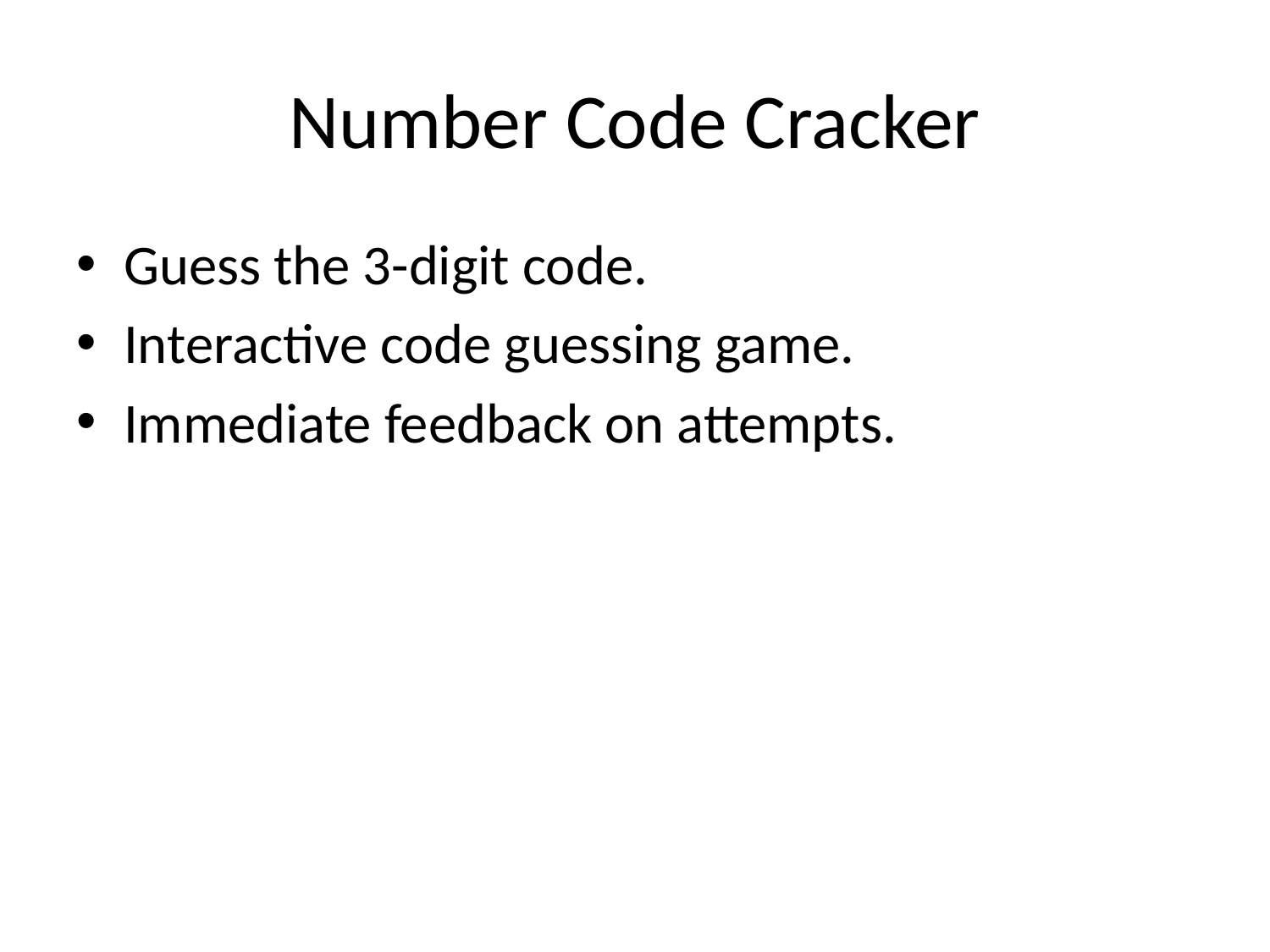

# Number Code Cracker
Guess the 3-digit code.
Interactive code guessing game.
Immediate feedback on attempts.